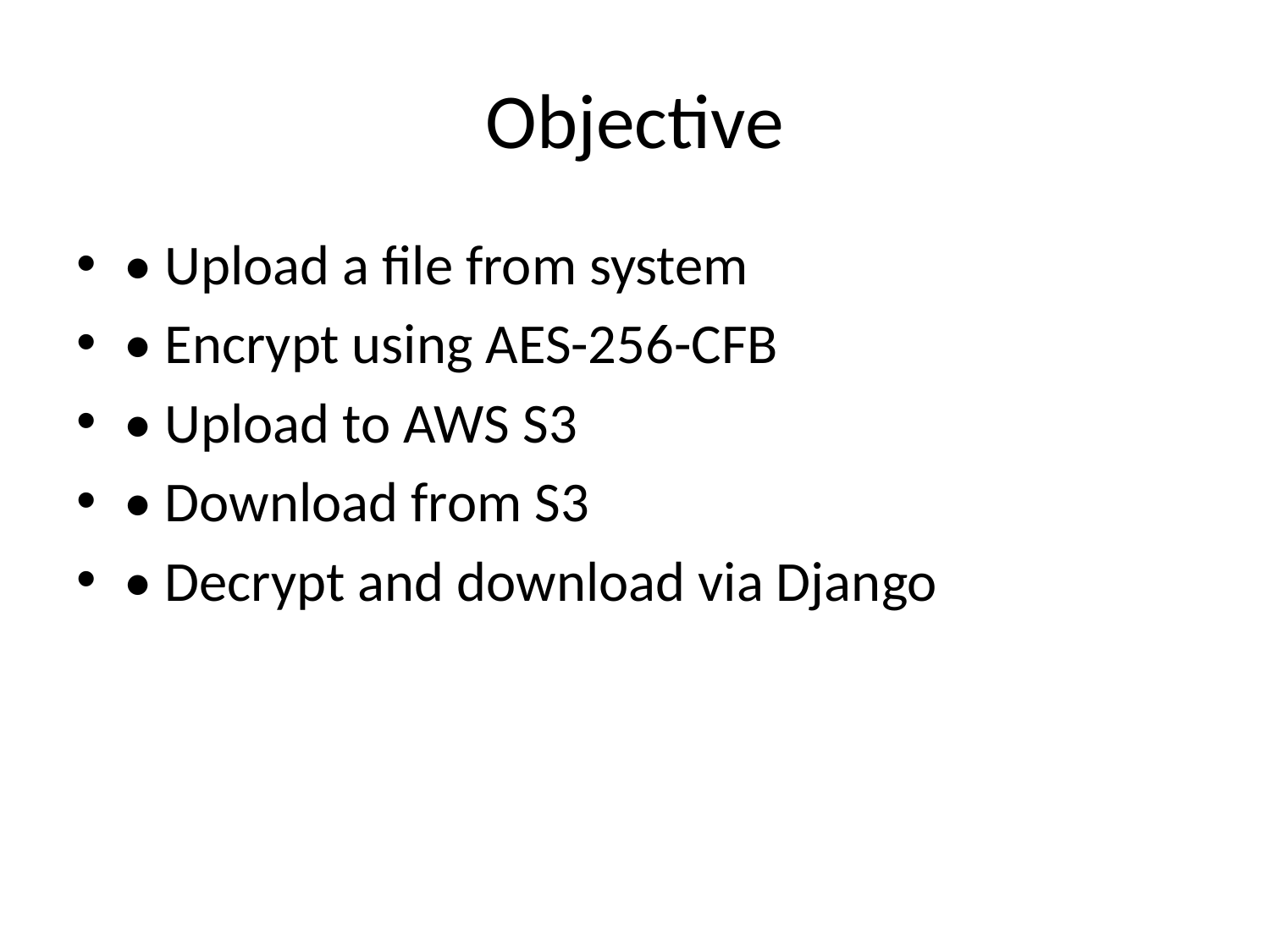

# Objective
• Upload a file from system
• Encrypt using AES-256-CFB
• Upload to AWS S3
• Download from S3
• Decrypt and download via Django